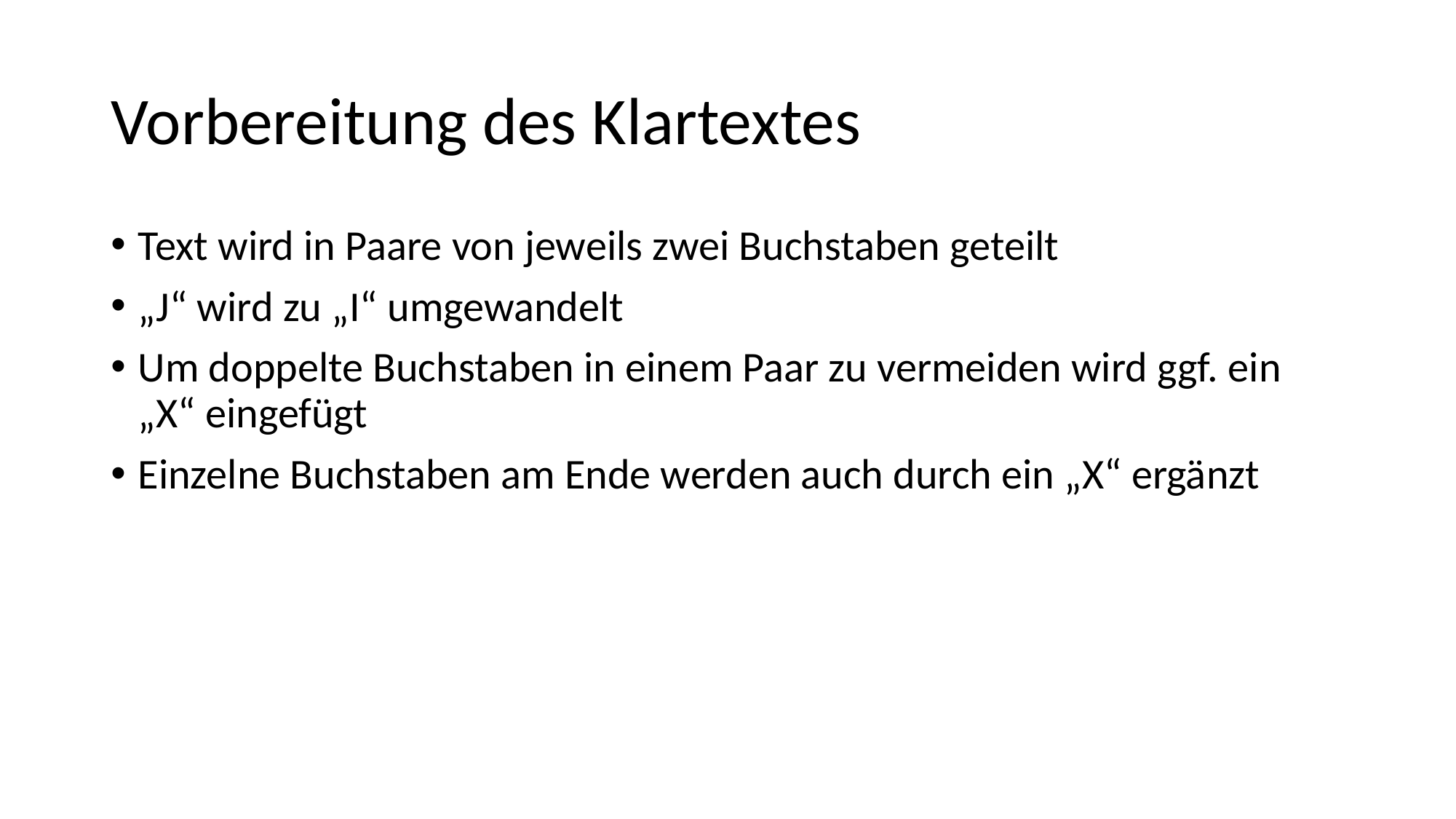

# Vorbereitung des Klartextes
Text wird in Paare von jeweils zwei Buchstaben geteilt
„J“ wird zu „I“ umgewandelt
Um doppelte Buchstaben in einem Paar zu vermeiden wird ggf. ein „X“ eingefügt
Einzelne Buchstaben am Ende werden auch durch ein „X“ ergänzt